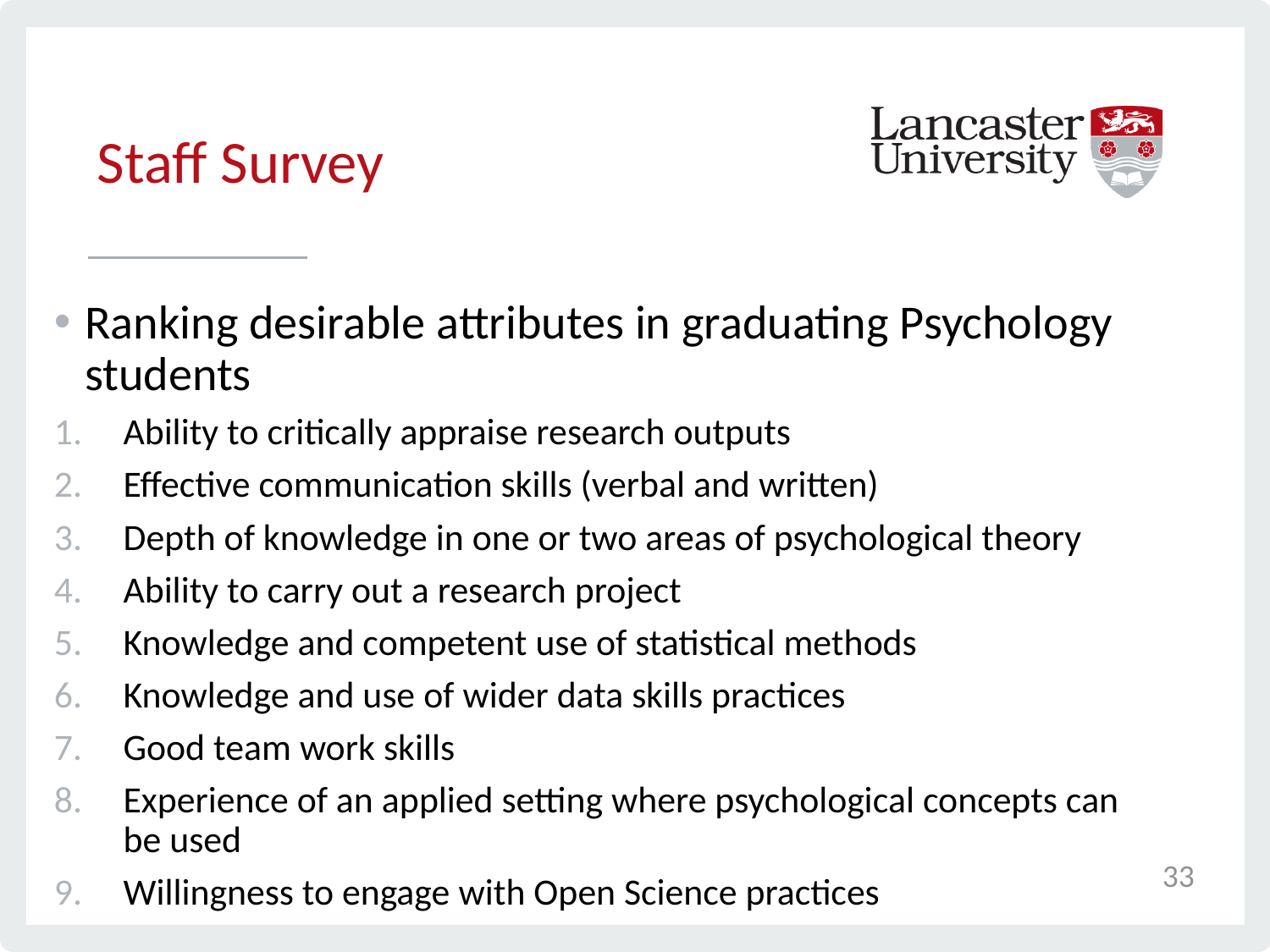

# Staff Survey
Ranking desirable attributes in graduating Psychology students
Ability to critically appraise research outputs
Effective communication skills (verbal and written)
Depth of knowledge in one or two areas of psychological theory
Ability to carry out a research project
Knowledge and competent use of statistical methods
Knowledge and use of wider data skills practices
Good team work skills
Experience of an applied setting where psychological concepts can be used
Willingness to engage with Open Science practices
33